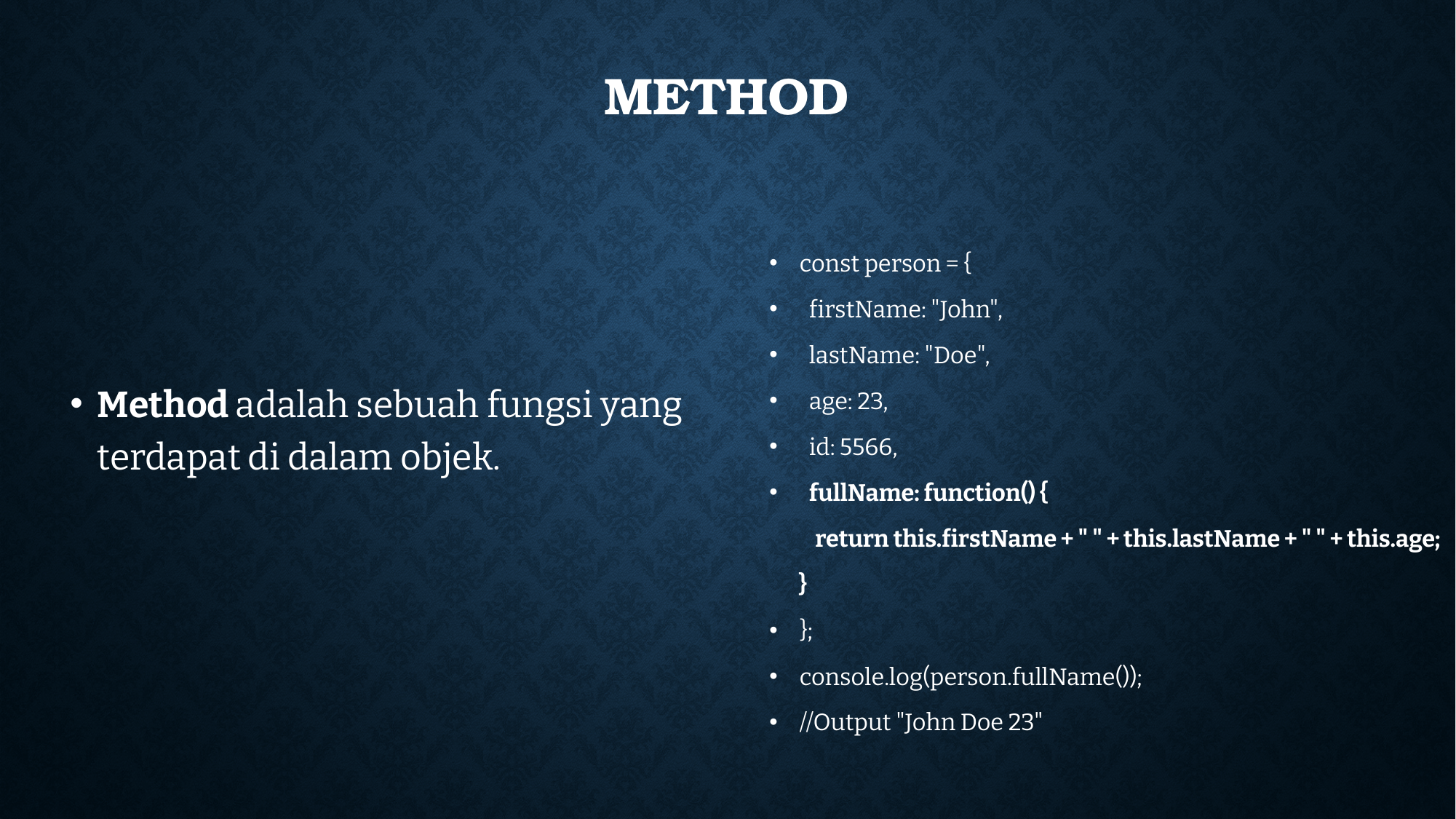

# Method

const person = {
  firstName: "John",
  lastName: "Doe",
  age: 23,
  id: 5566,
  fullName: function() {
           return this.firstName + " " + this.lastName + " " + this.age;
       }
};
console.log(person.fullName());
//Output "John Doe 23"
Method adalah sebuah fungsi yang terdapat di dalam objek.